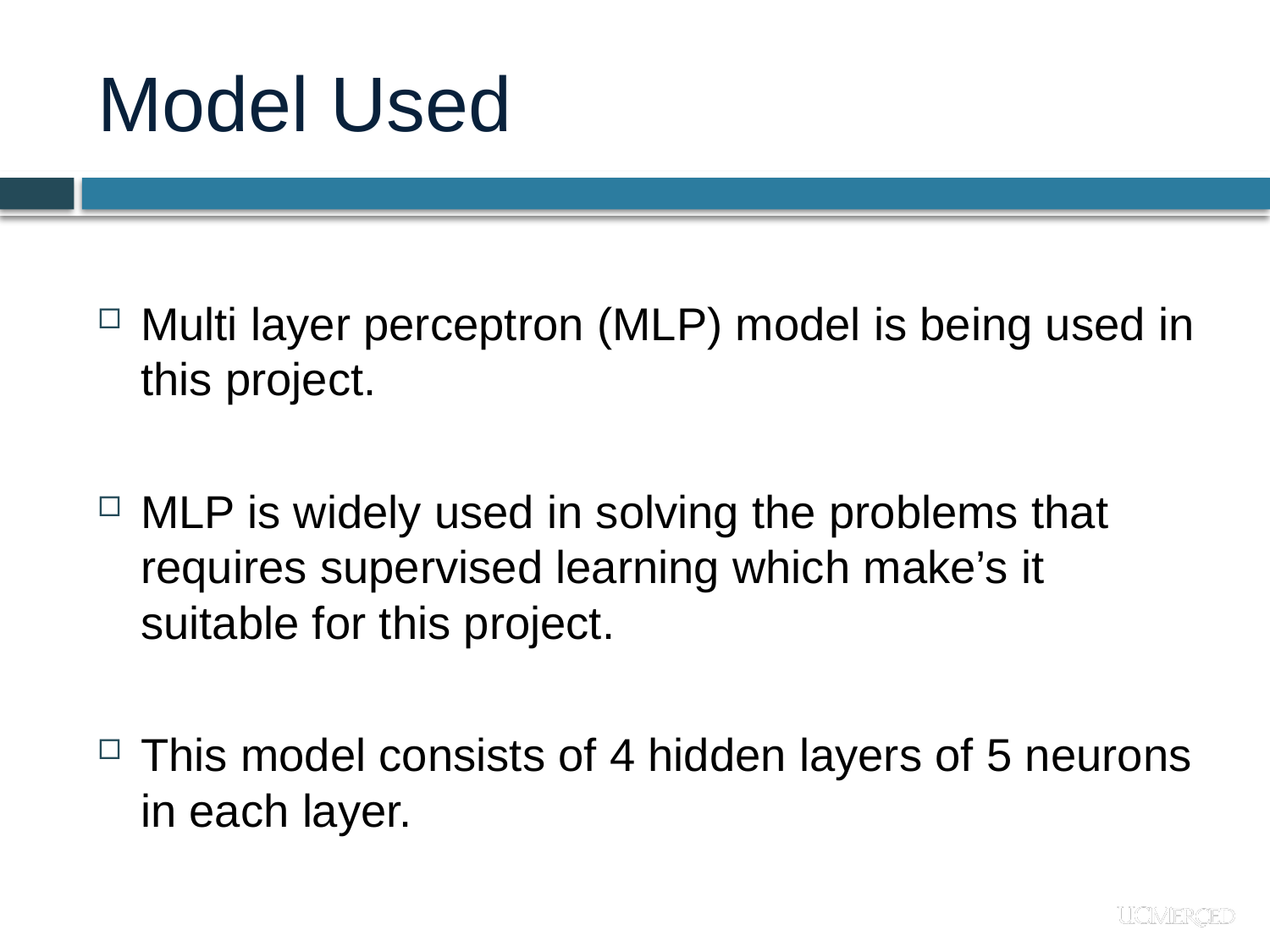

# Model Used

Multi layer perceptron (MLP) model is being used in this project.

MLP is widely used in solving the problems that requires supervised learning which make’s it suitable for this project.

This model consists of 4 hidden layers of 5 neurons in each layer.